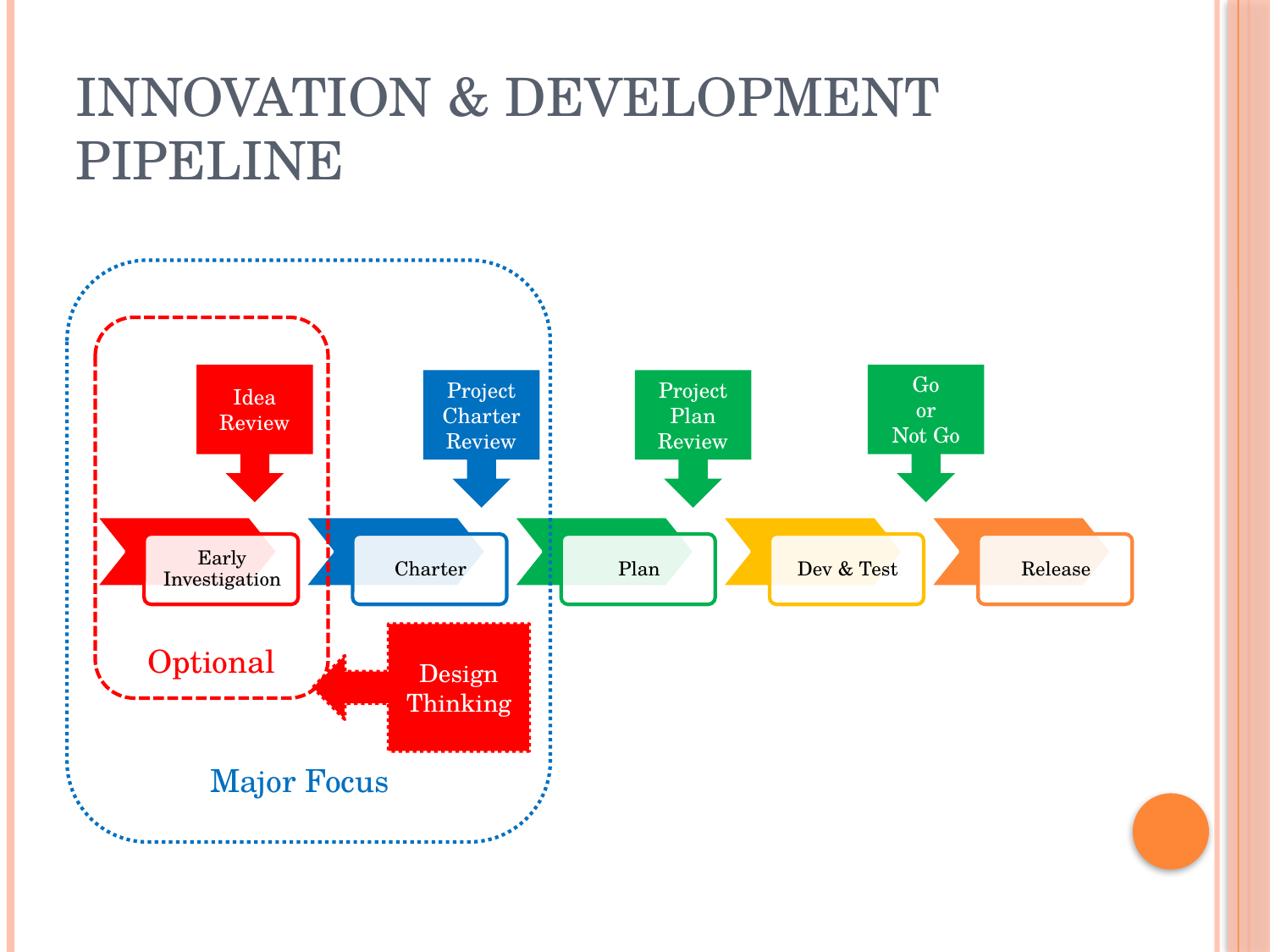

# Innovation & Development Pipeline
Early Investigation
Charter
Plan
Dev & Test
Release

Major Focus

Optional
Idea
Review
Go
or
Not Go
Project
Charter
Review
Project
Plan
Review
Design
Thinking